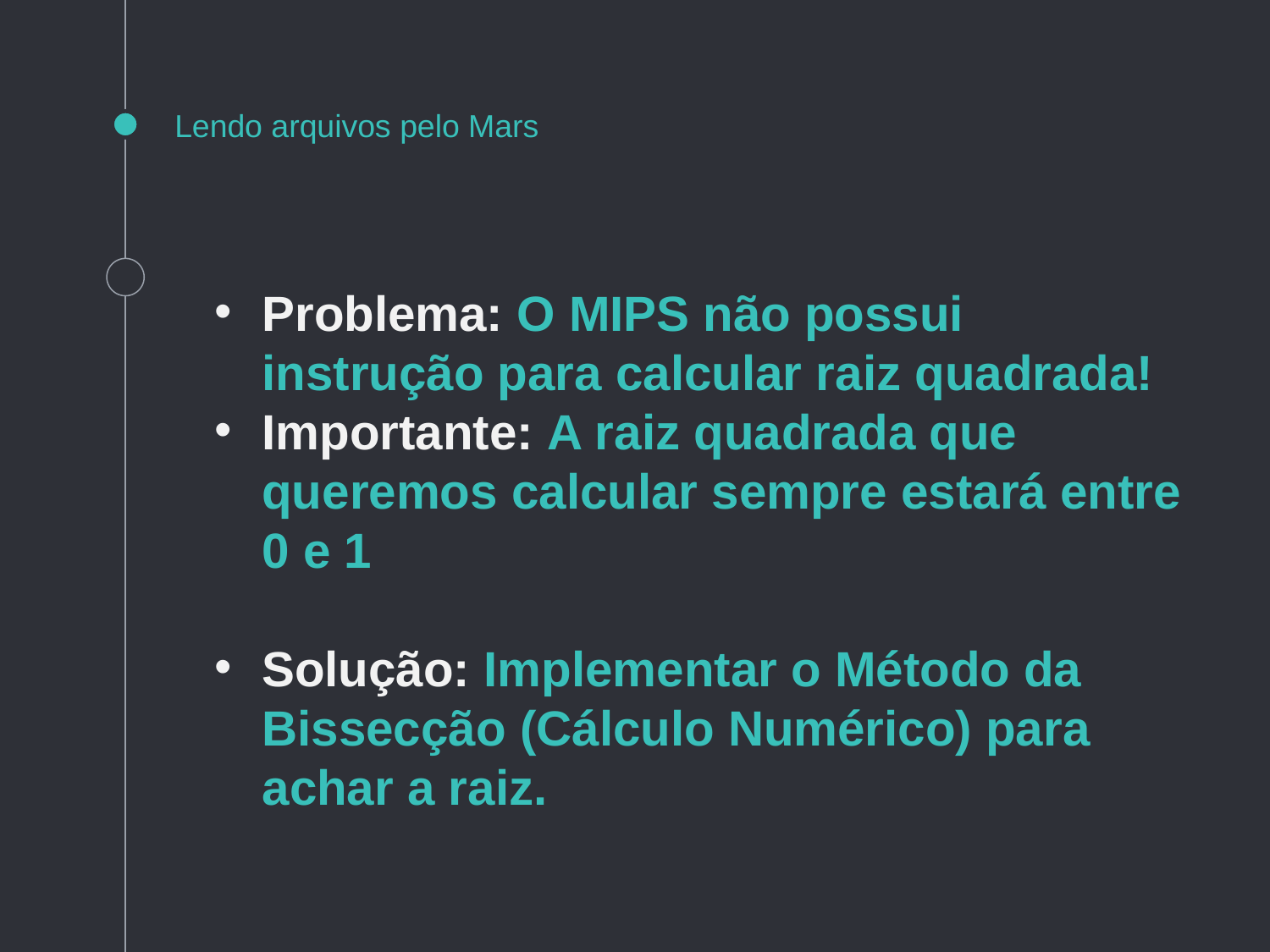

# Lendo arquivos pelo Mars
Problema: O MIPS não possui instrução para calcular raiz quadrada!
Importante: A raiz quadrada que queremos calcular sempre estará entre 0 e 1

Solução: Implementar o Método da Bissecção (Cálculo Numérico) para achar a raiz.